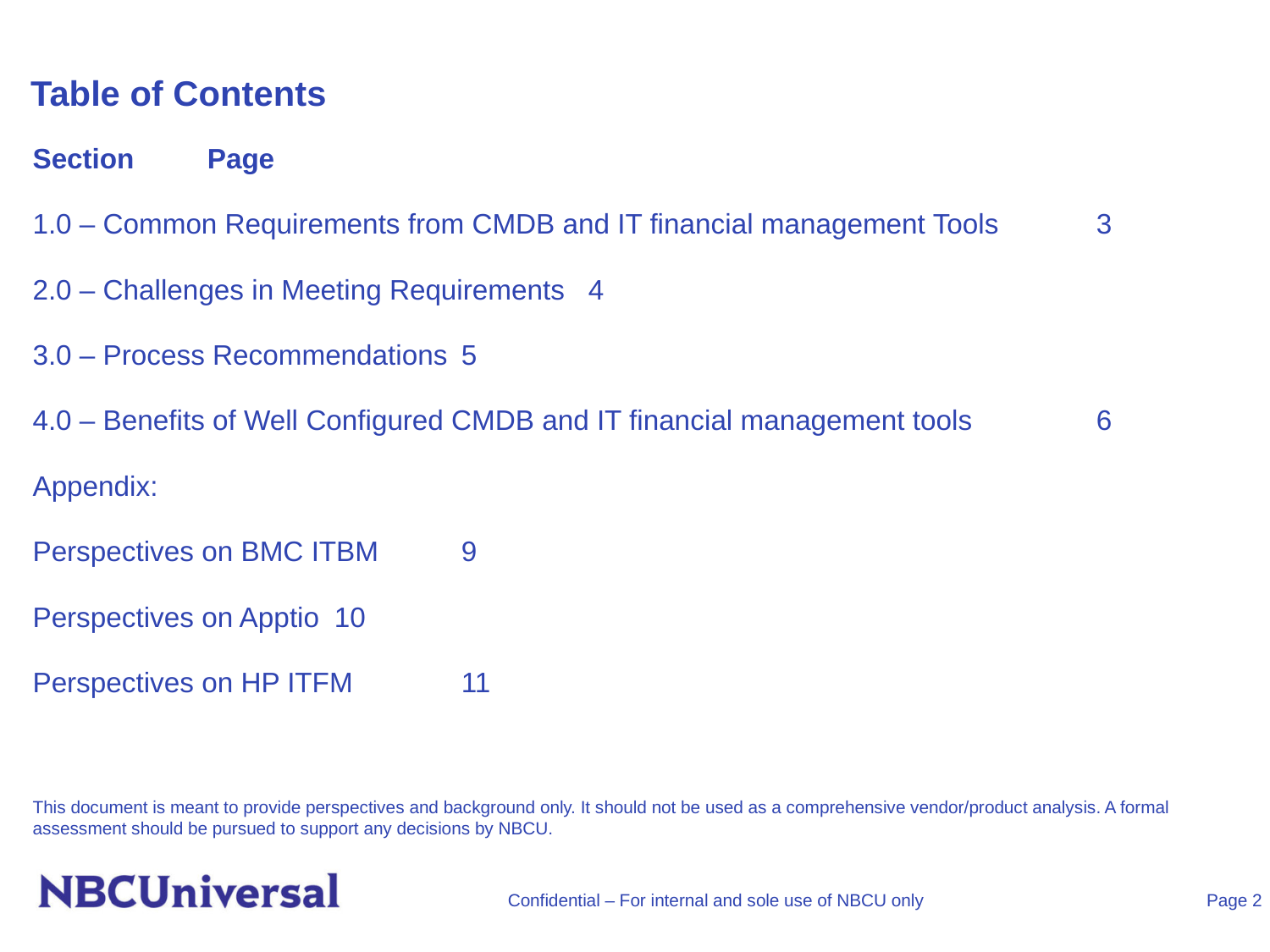

# Table of Contents
Section	Page
1.0 – Common Requirements from CMDB and IT financial management Tools	3
2.0 – Challenges in Meeting Requirements	4
3.0 – Process Recommendations 	5
4.0 – Benefits of Well Configured CMDB and IT financial management tools	6
Appendix:
Perspectives on BMC ITBM	9
Perspectives on Apptio	10
Perspectives on HP ITFM	11

This document is meant to provide perspectives and background only. It should not be used as a comprehensive vendor/product analysis. A formal assessment should be pursued to support any decisions by NBCU.